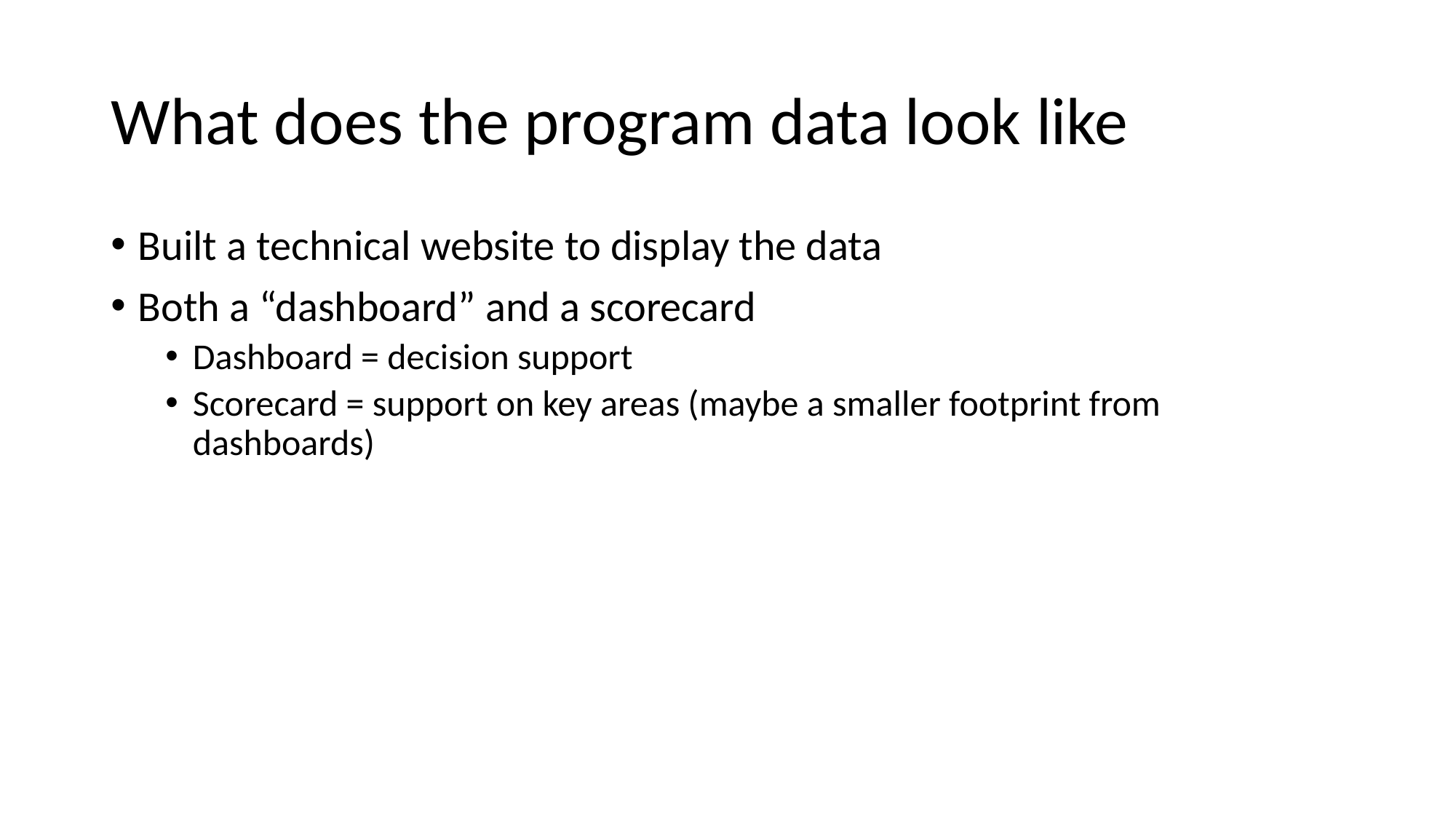

# What does the program data look like
Built a technical website to display the data
Both a “dashboard” and a scorecard
Dashboard = decision support
Scorecard = support on key areas (maybe a smaller footprint from dashboards)